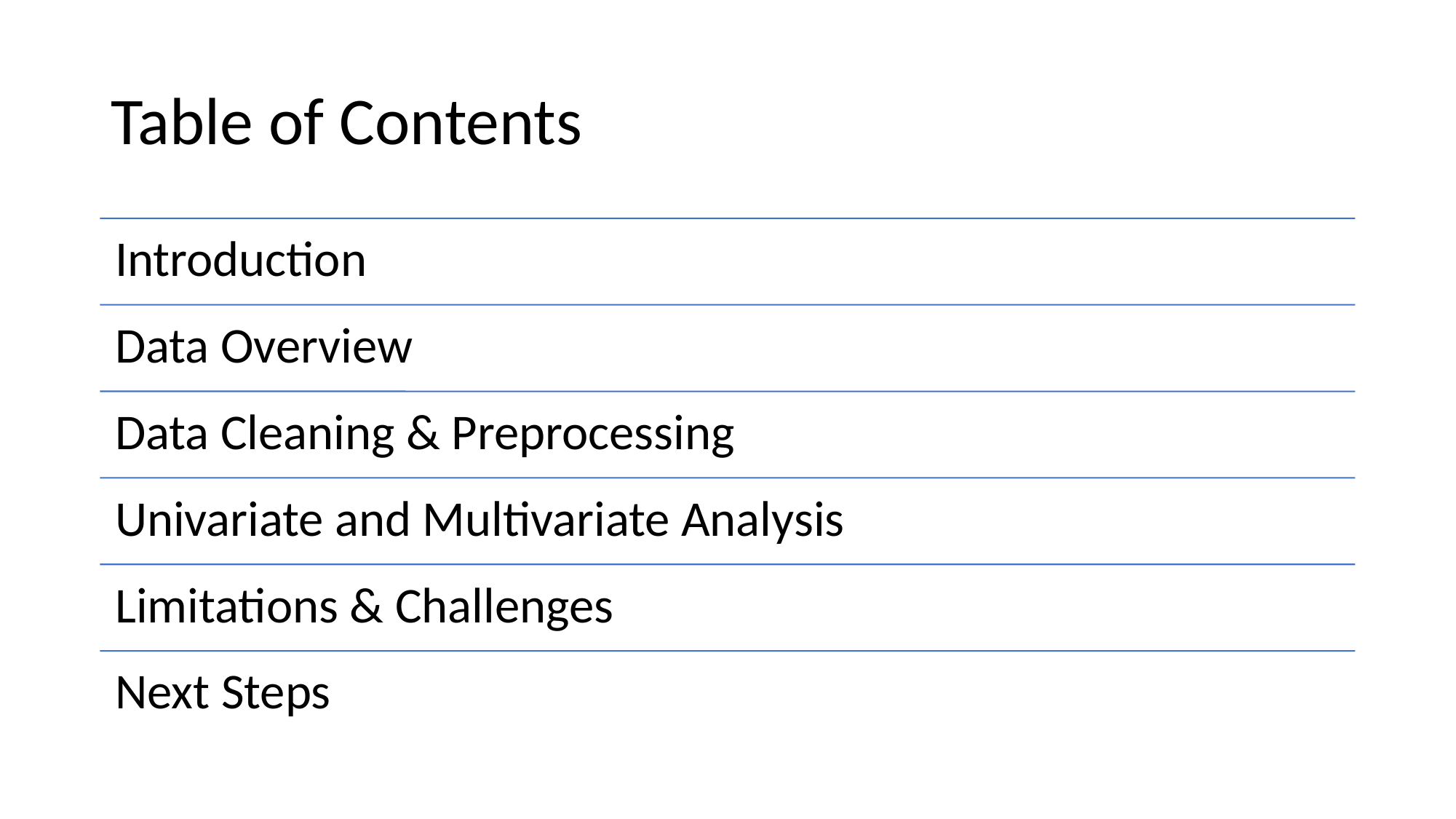

# Table of Contents
Introduction
Data Overview
Data Cleaning & Preprocessing
Univariate and Multivariate Analysis
Limitations & Challenges
Next Steps